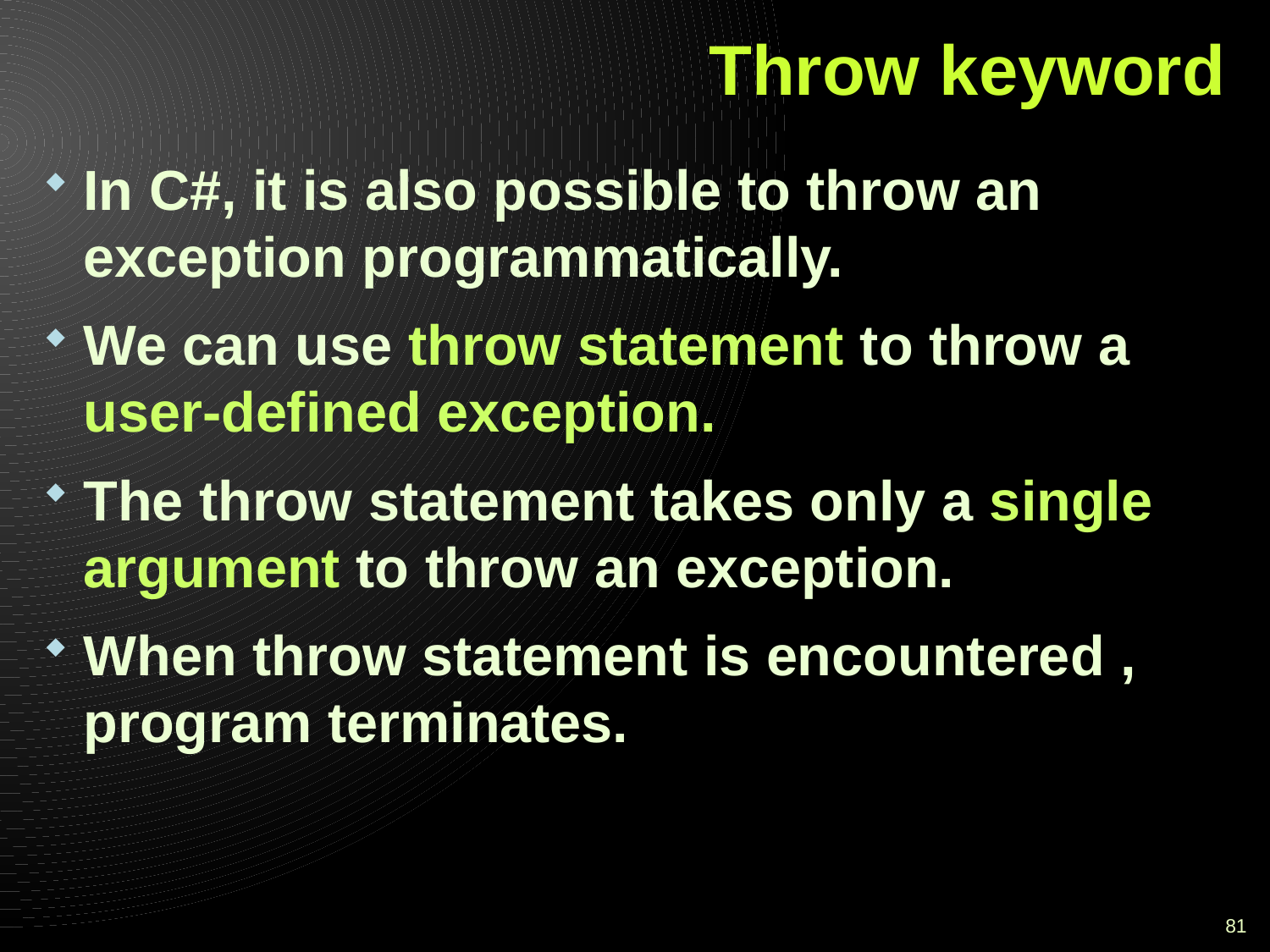

# Throw keyword
In C#, it is also possible to throw an exception programmatically.
We can use throw statement to throw a user-defined exception.
The throw statement takes only a single argument to throw an exception.
When throw statement is encountered , program terminates.

81